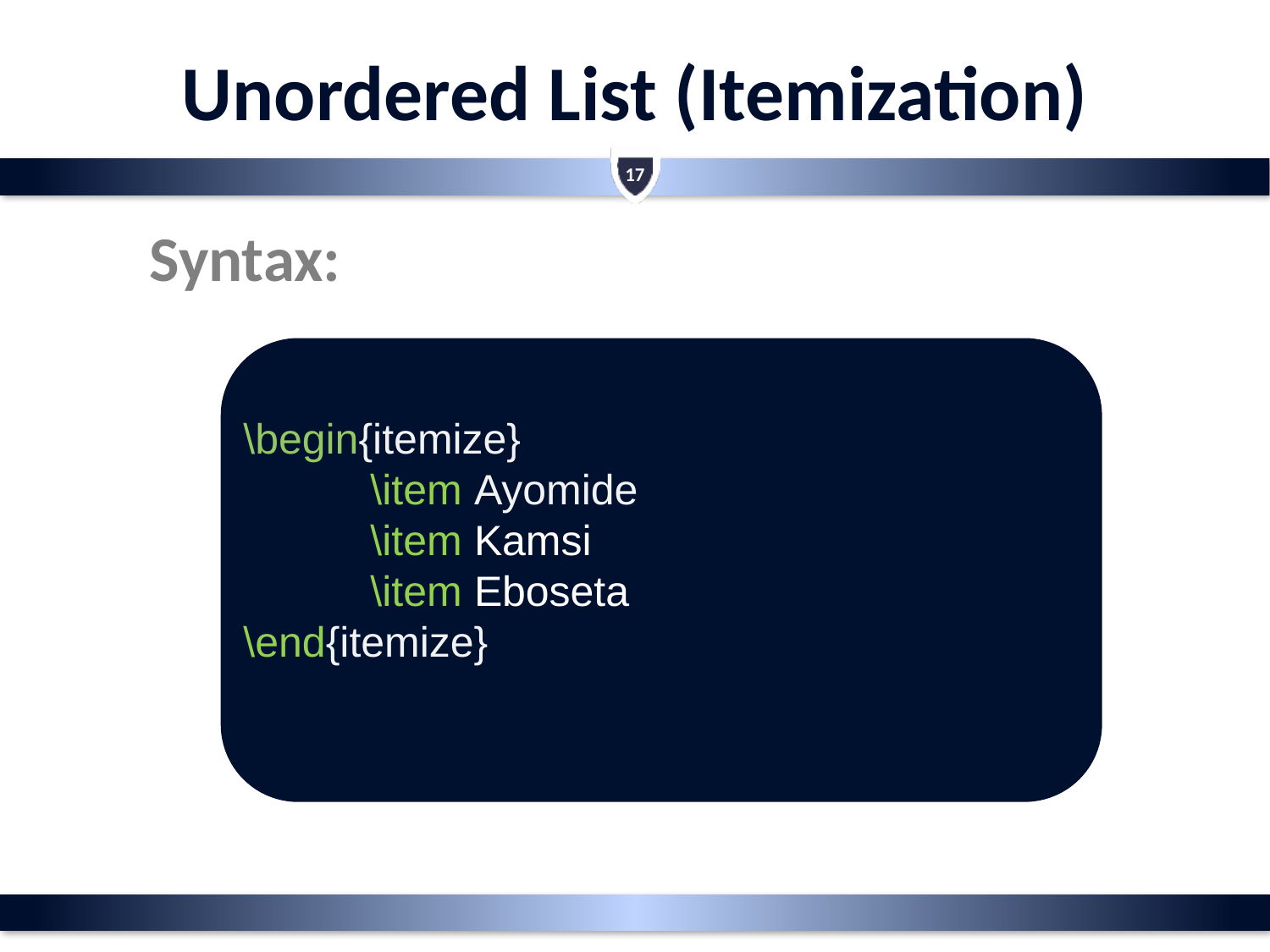

# Unordered List (Itemization)
17
Syntax:

\begin{itemize}
	\item Ayomide
	\item Kamsi
	\item Eboseta
\end{itemize}